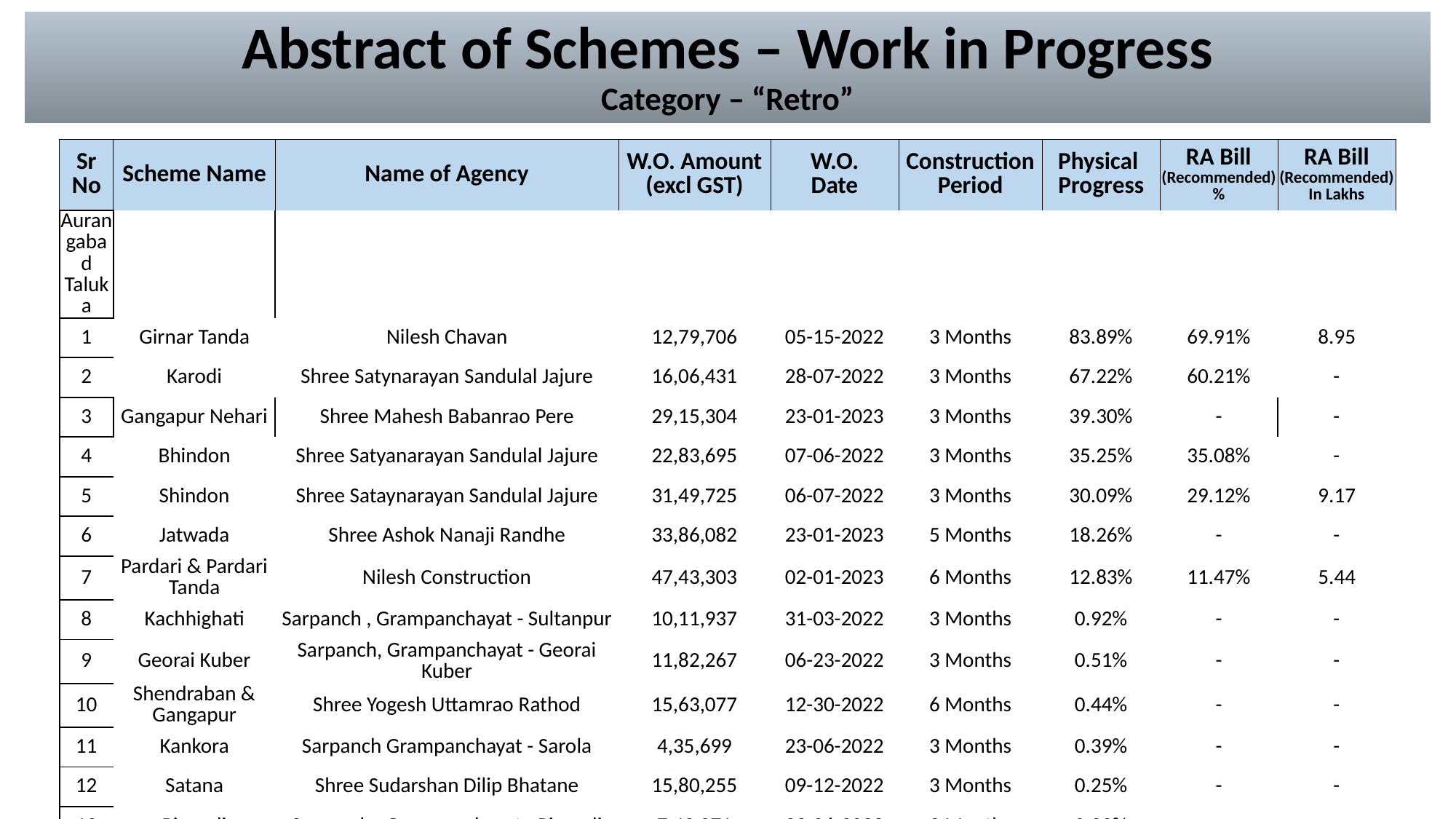

# Abstract of Schemes – Work in Progress Category – “Retro”
| Sr No | Scheme Name | Name of Agency | W.O. Amount (excl GST) | W.O. Date | Construction Period | Physical Progress | RA Bill (Recommended) % | RA Bill (Recommended) In Lakhs |
| --- | --- | --- | --- | --- | --- | --- | --- | --- |
| Aurangabad Taluka |  |  |  |  |  |  |  |  |
| --- | --- | --- | --- | --- | --- | --- | --- | --- |
| 1 | Girnar Tanda | Nilesh Chavan | 12,79,706 | 05-15-2022 | 3 Months | 83.89% | 69.91% | 8.95 |
| 2 | Karodi | Shree Satynarayan Sandulal Jajure | 16,06,431 | 28-07-2022 | 3 Months | 67.22% | 60.21% | - |
| 3 | Gangapur Nehari | Shree Mahesh Babanrao Pere | 29,15,304 | 23-01-2023 | 3 Months | 39.30% | - | - |
| 4 | Bhindon | Shree Satyanarayan Sandulal Jajure | 22,83,695 | 07-06-2022 | 3 Months | 35.25% | 35.08% | - |
| 5 | Shindon | Shree Sataynarayan Sandulal Jajure | 31,49,725 | 06-07-2022 | 3 Months | 30.09% | 29.12% | 9.17 |
| 6 | Jatwada | Shree Ashok Nanaji Randhe | 33,86,082 | 23-01-2023 | 5 Months | 18.26% | - | - |
| 7 | Pardari & Pardari Tanda | Nilesh Construction | 47,43,303 | 02-01-2023 | 6 Months | 12.83% | 11.47% | 5.44 |
| 8 | Kachhighati | Sarpanch , Grampanchayat - Sultanpur | 10,11,937 | 31-03-2022 | 3 Months | 0.92% | - | - |
| 9 | Georai Kuber | Sarpanch, Grampanchayat - Georai Kuber | 11,82,267 | 06-23-2022 | 3 Months | 0.51% | - | - |
| 10 | Shendraban & Gangapur | Shree Yogesh Uttamrao Rathod | 15,63,077 | 12-30-2022 | 6 Months | 0.44% | - | - |
| 11 | Kankora | Sarpanch Grampanchayat - Sarola | 4,35,699 | 23-06-2022 | 3 Months | 0.39% | - | - |
| 12 | Satana | Shree Sudarshan Dilip Bhatane | 15,80,255 | 09-12-2022 | 3 Months | 0.25% | - | - |
| 13 | Pirwadi | Sarpanch , Grampanchayat - Pirwadi | 7,49,071 | 23-06-2022 | 3 Months | 0.23% | - | - |